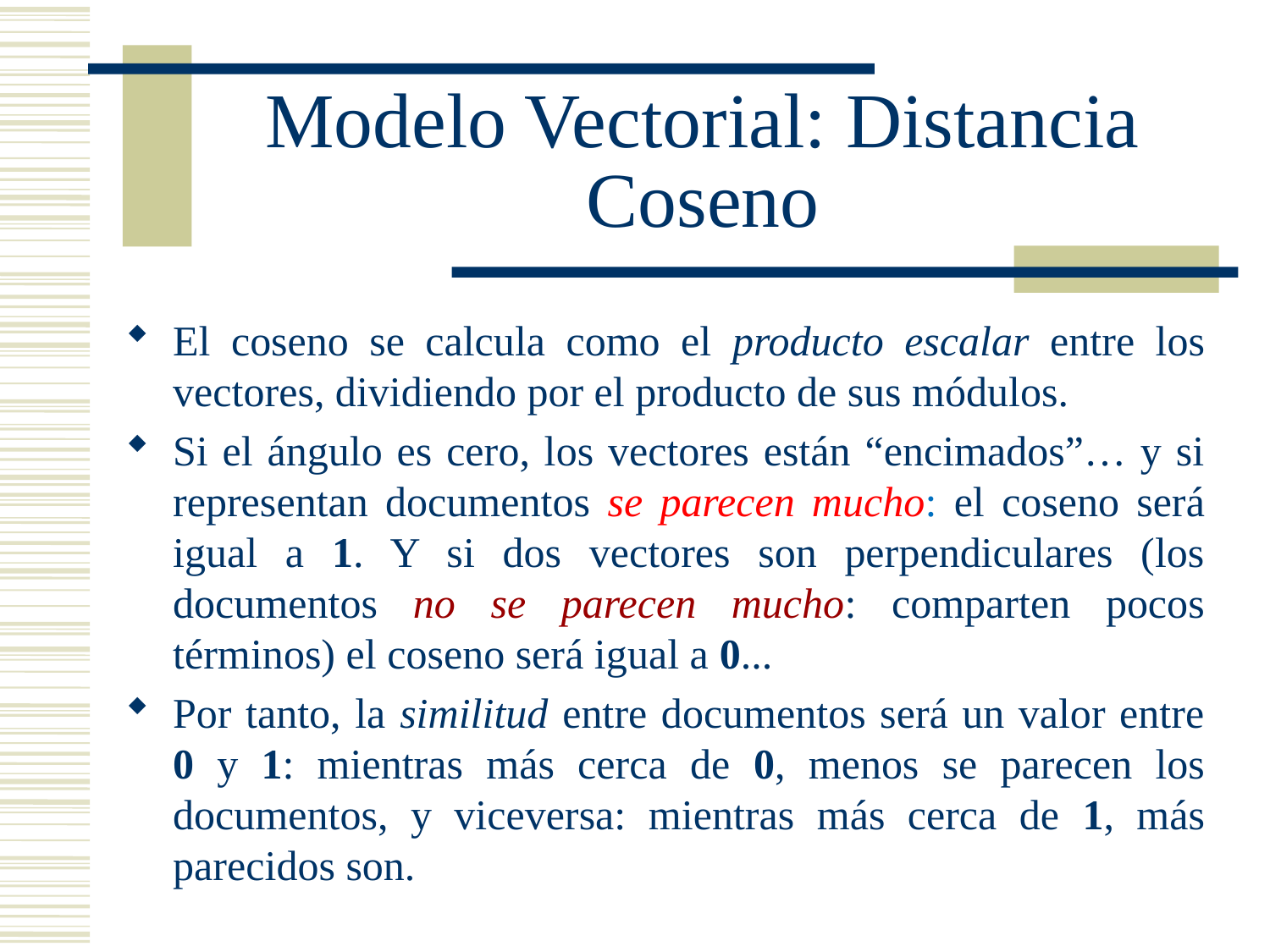

# Modelo Vectorial: Distancia Coseno
El coseno se calcula como el producto escalar entre los vectores, dividiendo por el producto de sus módulos.
Si el ángulo es cero, los vectores están “encimados”… y si representan documentos se parecen mucho: el coseno será igual a 1. Y si dos vectores son perpendiculares (los documentos no se parecen mucho: comparten pocos términos) el coseno será igual a 0...
Por tanto, la similitud entre documentos será un valor entre 0 y 1: mientras más cerca de 0, menos se parecen los documentos, y viceversa: mientras más cerca de 1, más parecidos son.